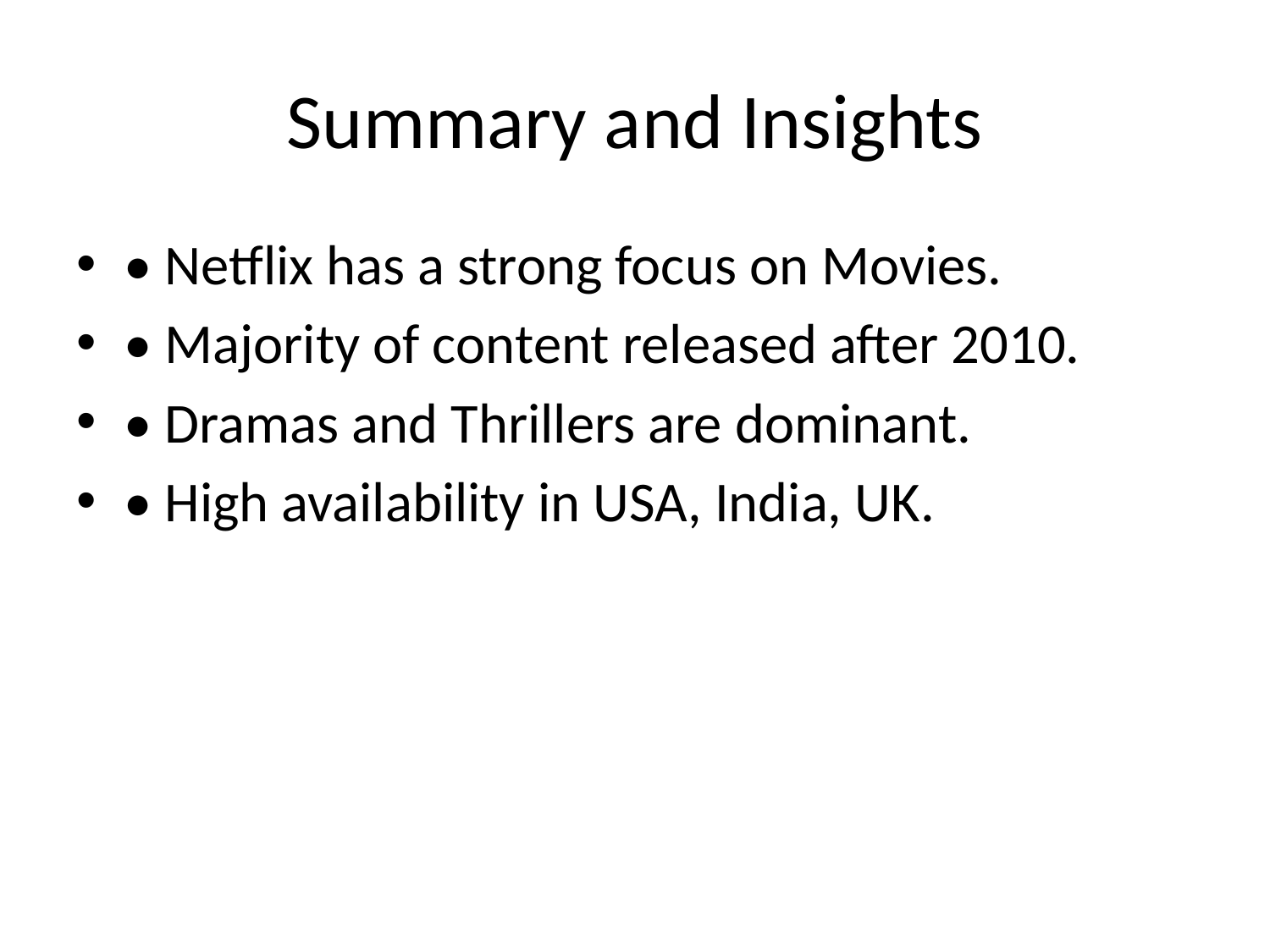

# Summary and Insights
• Netflix has a strong focus on Movies.
• Majority of content released after 2010.
• Dramas and Thrillers are dominant.
• High availability in USA, India, UK.